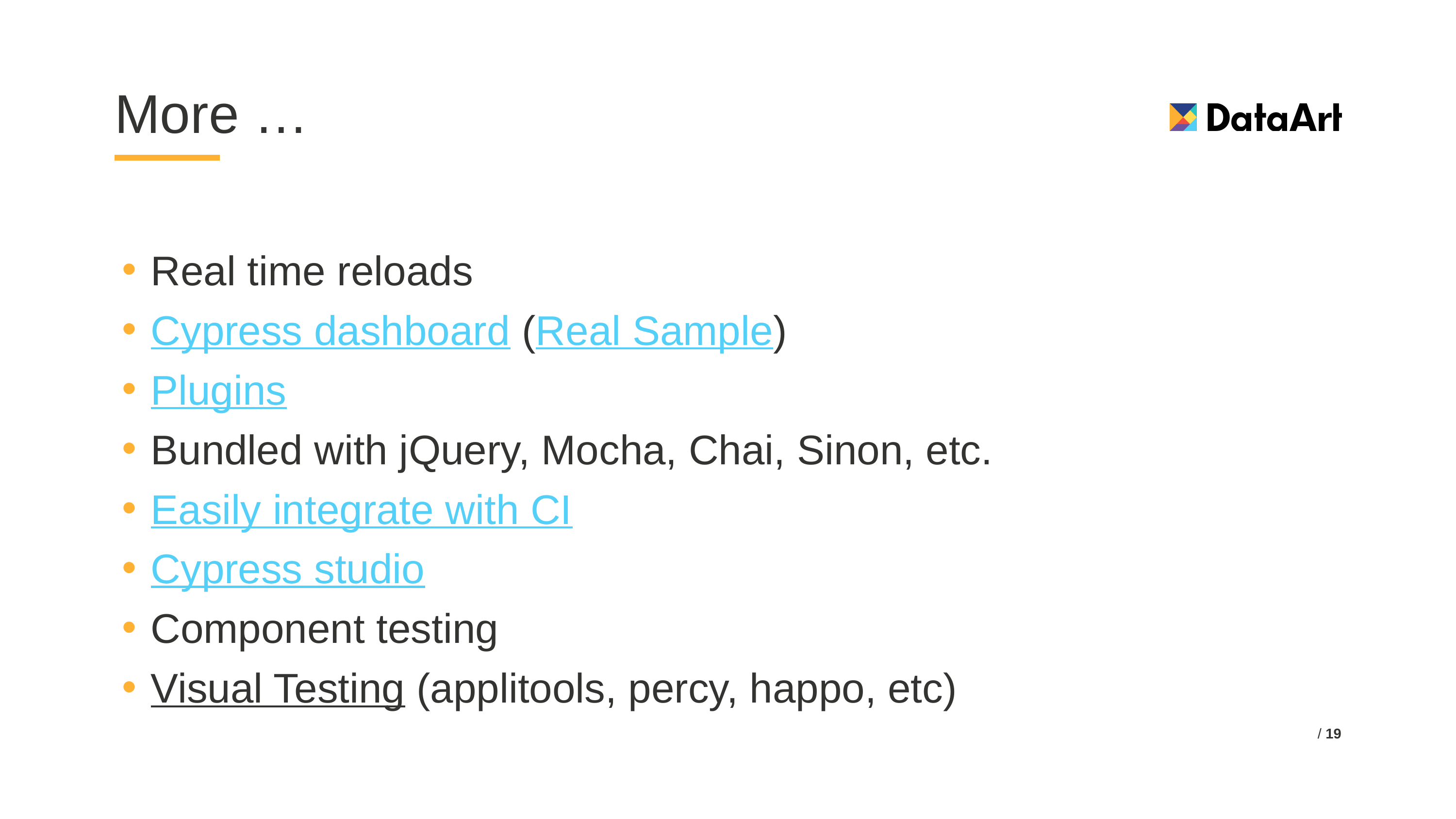

# More …
Real time reloads
Cypress dashboard (Real Sample)
Plugins
Bundled with jQuery, Mocha, Chai, Sinon, etc.
Easily integrate with CI
Cypress studio
Component testing
Visual Testing (applitools, percy, happo, etc)

 / 19